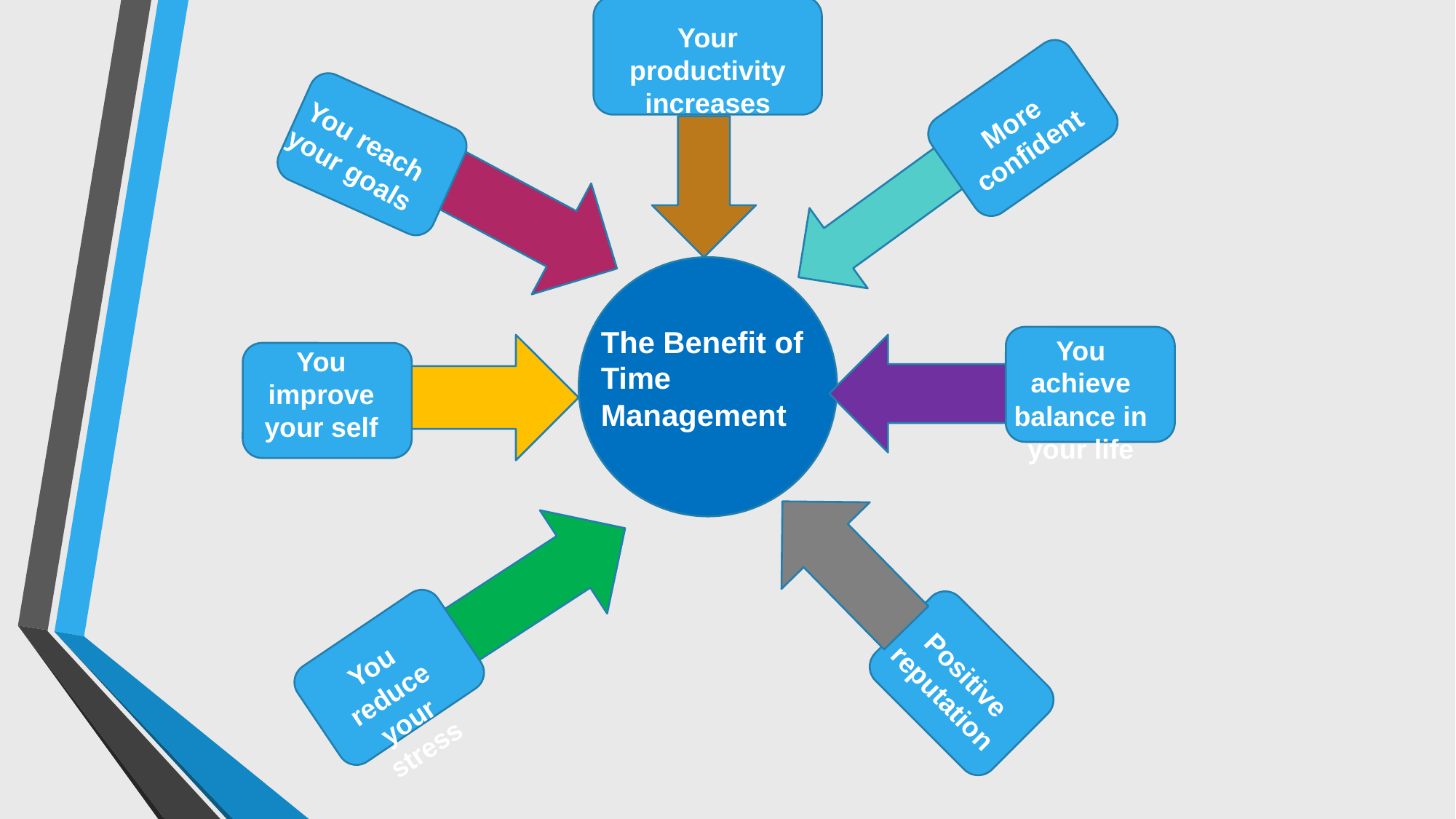

Your productivity increases

More confident
You reach your goals
The Benefit of  Time
Management
You achieve balance in your life
You improve your self

You reduce your stress
Positive reputation